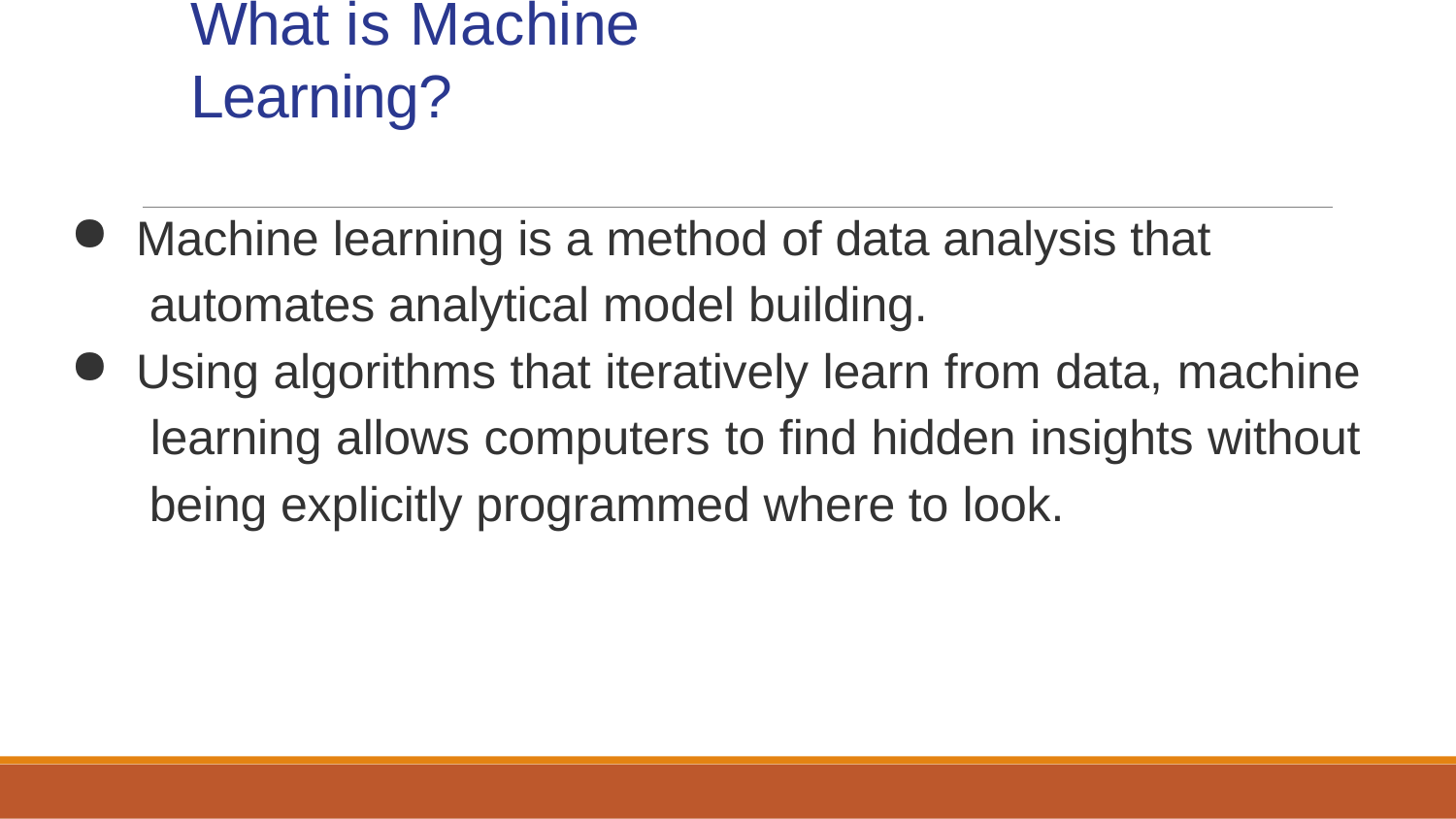

# What is Machine Learning?
Machine learning is a method of data analysis that  automates analytical model building.
Using algorithms that iteratively learn from data, machine  learning allows computers to find hidden insights without  being explicitly programmed where to look.